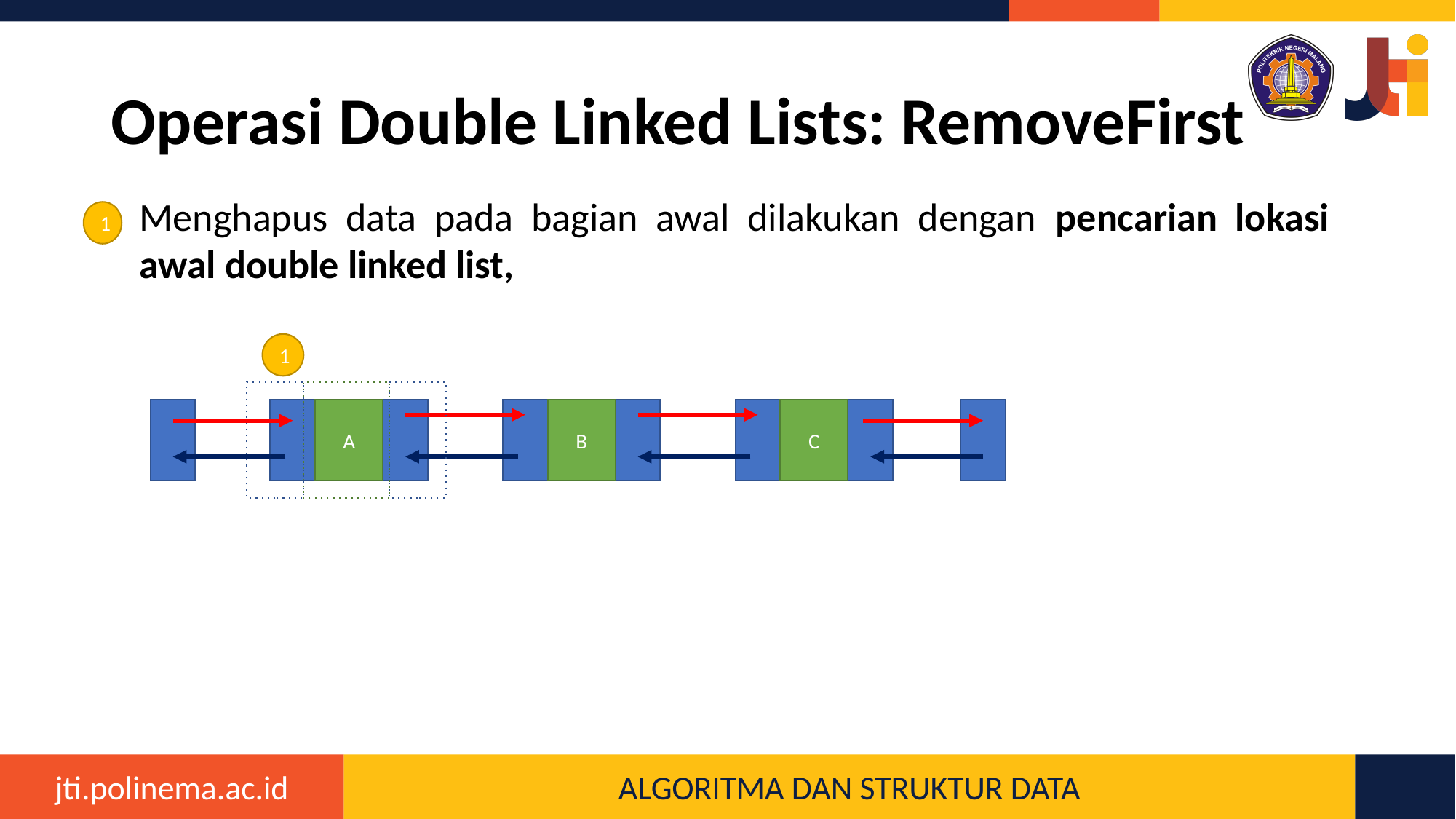

# Operasi Double Linked Lists: RemoveFirst
Menghapus data pada bagian awal dilakukan dengan pencarian lokasi awal double linked list,
1
1

C

A

B